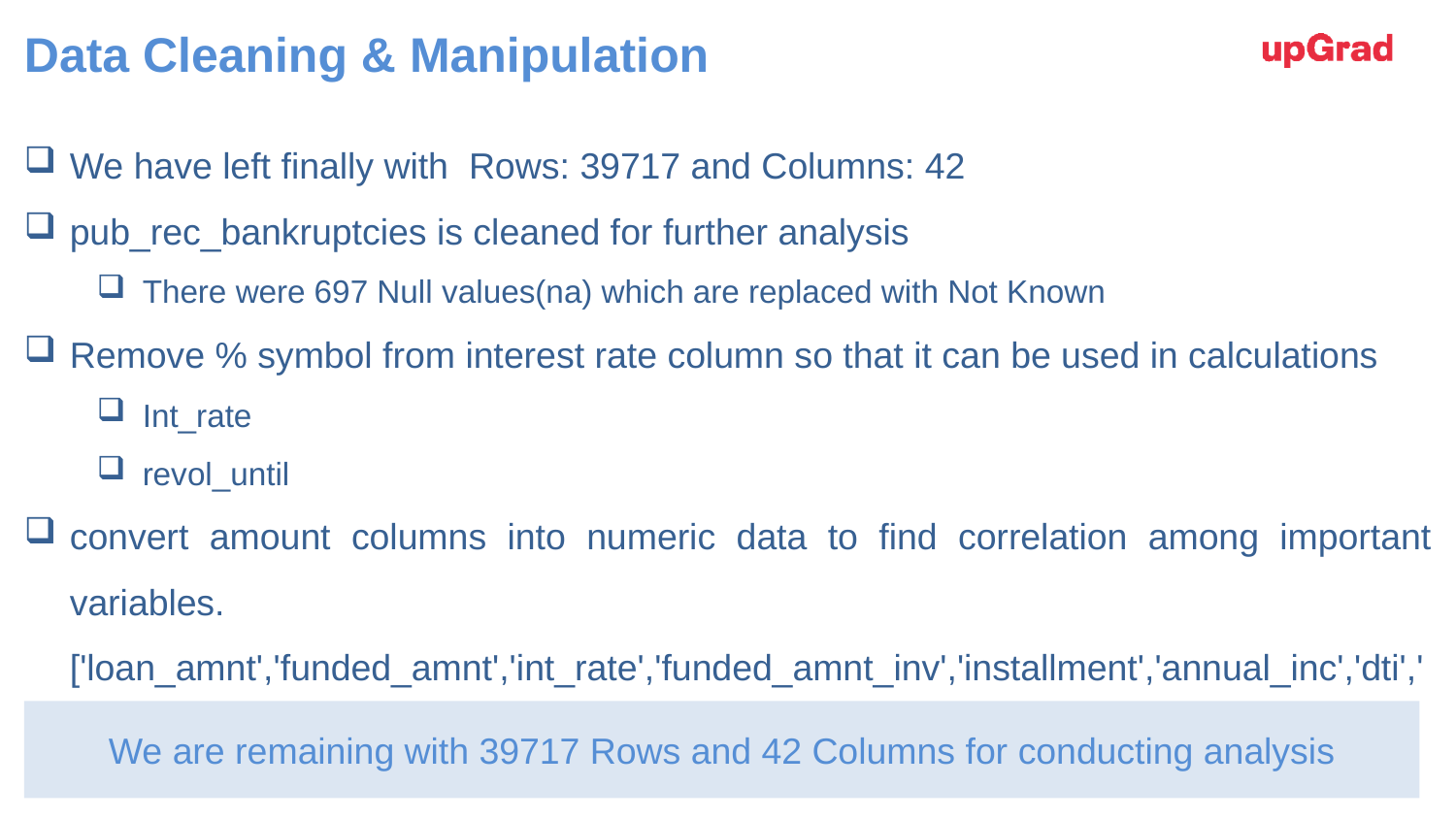

# Data Cleaning & Manipulation
We have left finally with  Rows: 39717 and Columns: 42
pub_rec_bankruptcies is cleaned for further analysis
There were 697 Null values(na) which are replaced with Not Known
Remove % symbol from interest rate column so that it can be used in calculations
Int_rate
revol_until
convert amount columns into numeric data to find correlation among important variables.['loan_amnt','funded_amnt','int_rate','funded_amnt_inv','installment','annual_inc','dti','emp_length','total_pymnt']

We are remaining with 39717 Rows and 42 Columns for conducting analysis